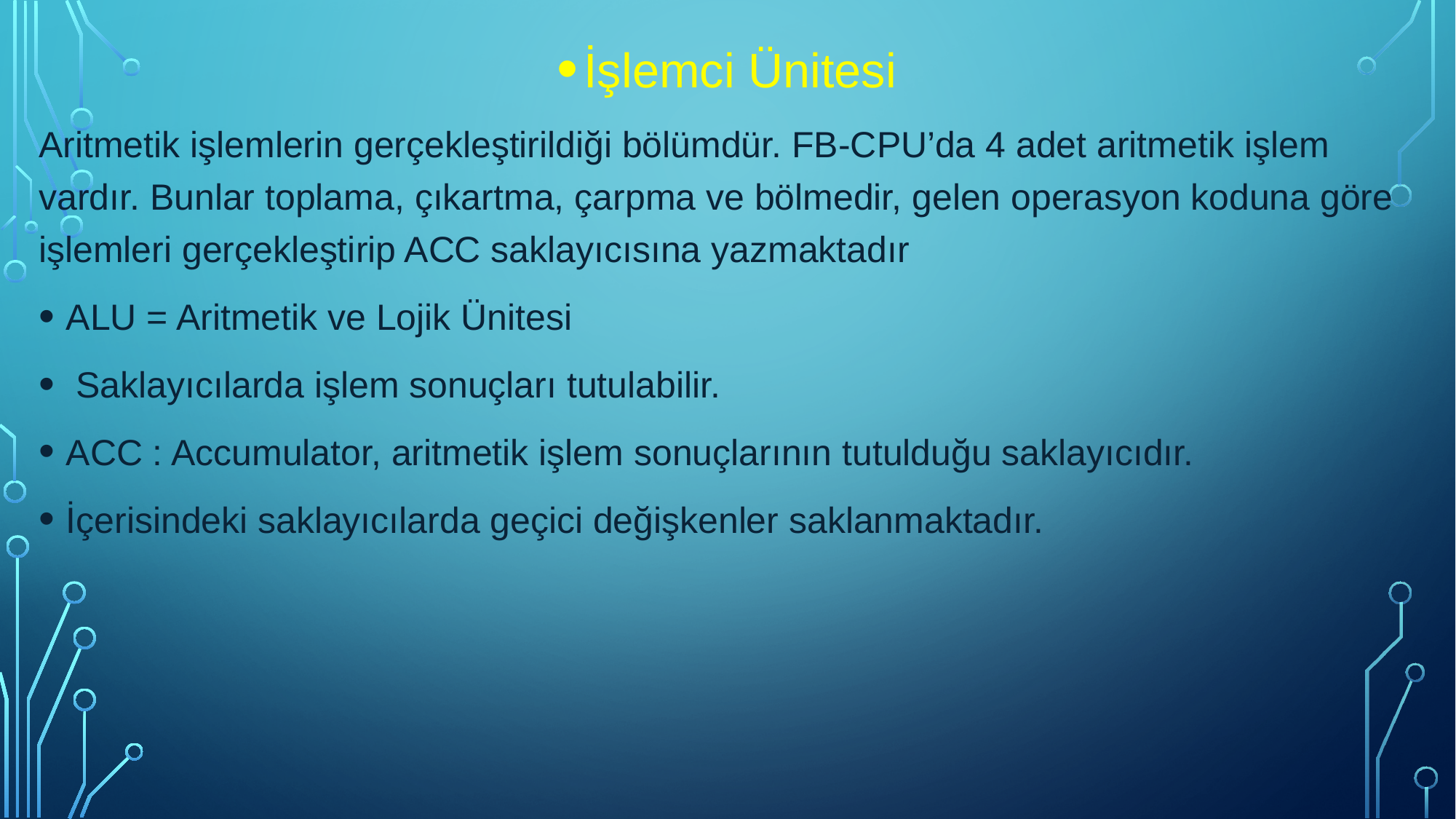

İşlemci Ünitesi
Aritmetik işlemlerin gerçekleştirildiği bölümdür. FB-CPU’da 4 adet aritmetik işlem vardır. Bunlar toplama, çıkartma, çarpma ve bölmedir, gelen operasyon koduna göre işlemleri gerçekleştirip ACC saklayıcısına yazmaktadır
ALU = Aritmetik ve Lojik Ünitesi
 Saklayıcılarda işlem sonuçları tutulabilir.
ACC : Accumulator, aritmetik işlem sonuçlarının tutulduğu saklayıcıdır.
İçerisindeki saklayıcılarda geçici değişkenler saklanmaktadır.